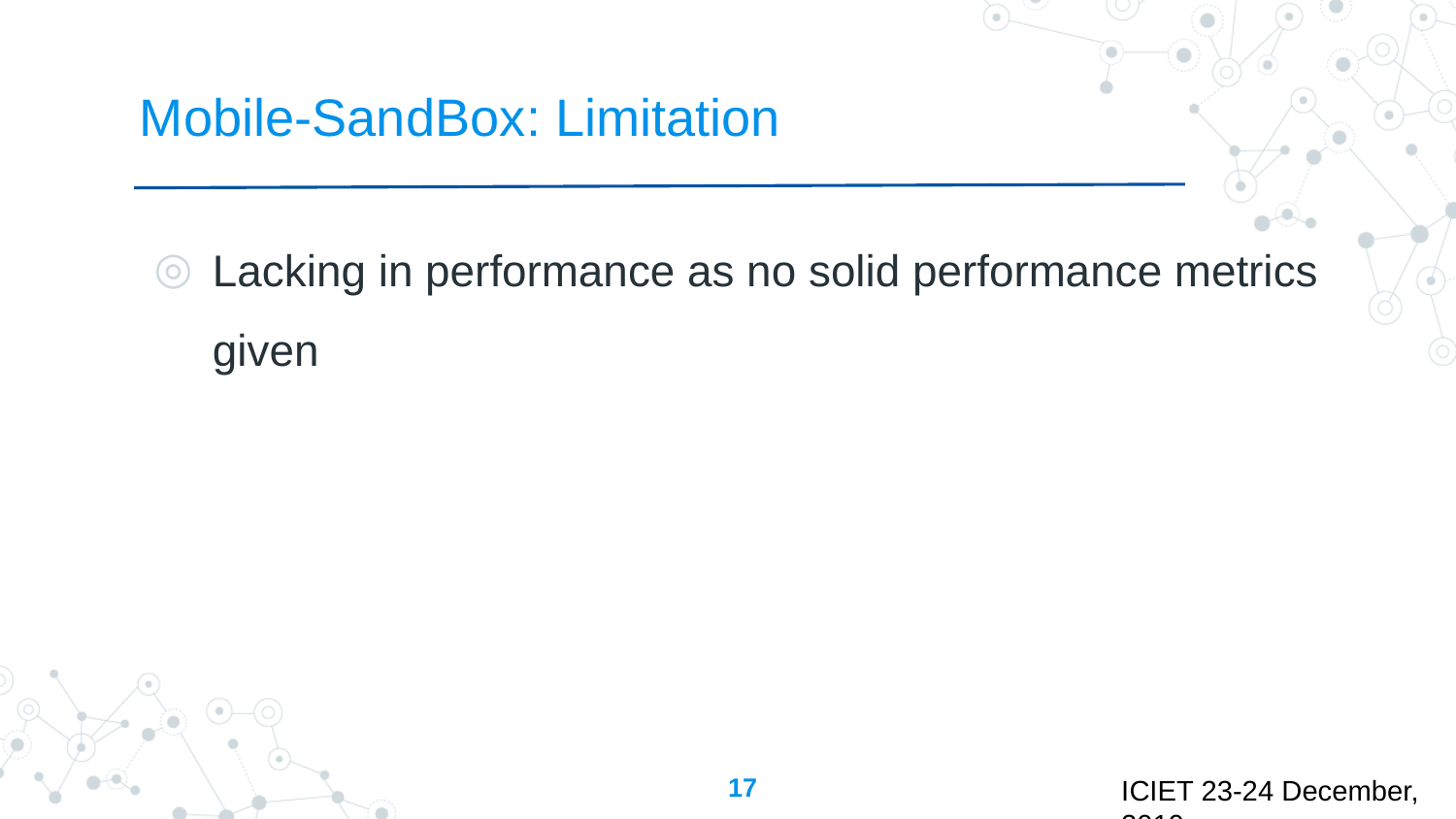

# Mobile-SandBox: Limitation
Lacking in performance as no solid performance metrics given

17